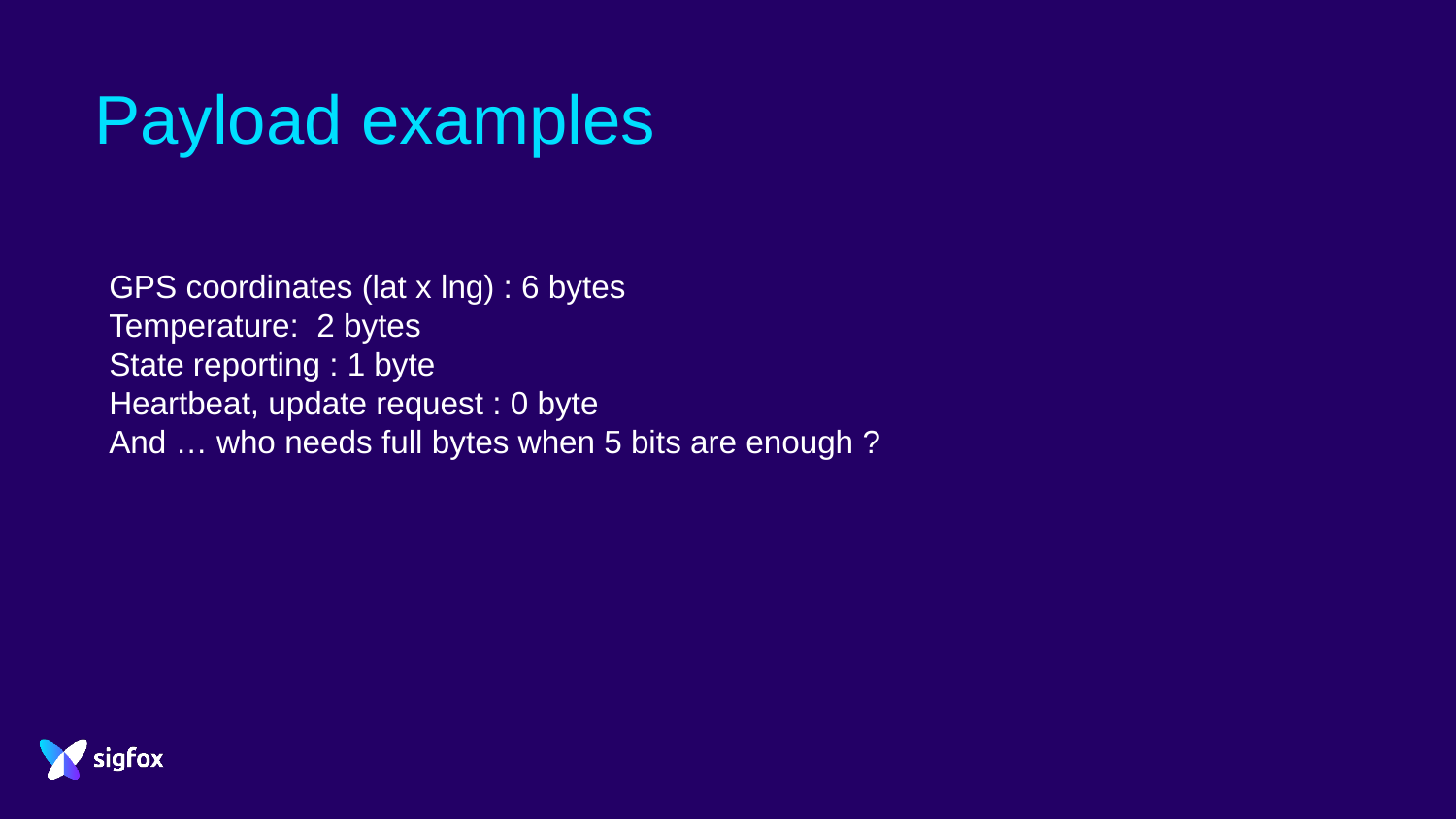

# Payload examples
GPS coordinates (lat x lng) : 6 bytes
Temperature:  2 bytes
State reporting : 1 byte
Heartbeat, update request : 0 byte
And … who needs full bytes when 5 bits are enough ?